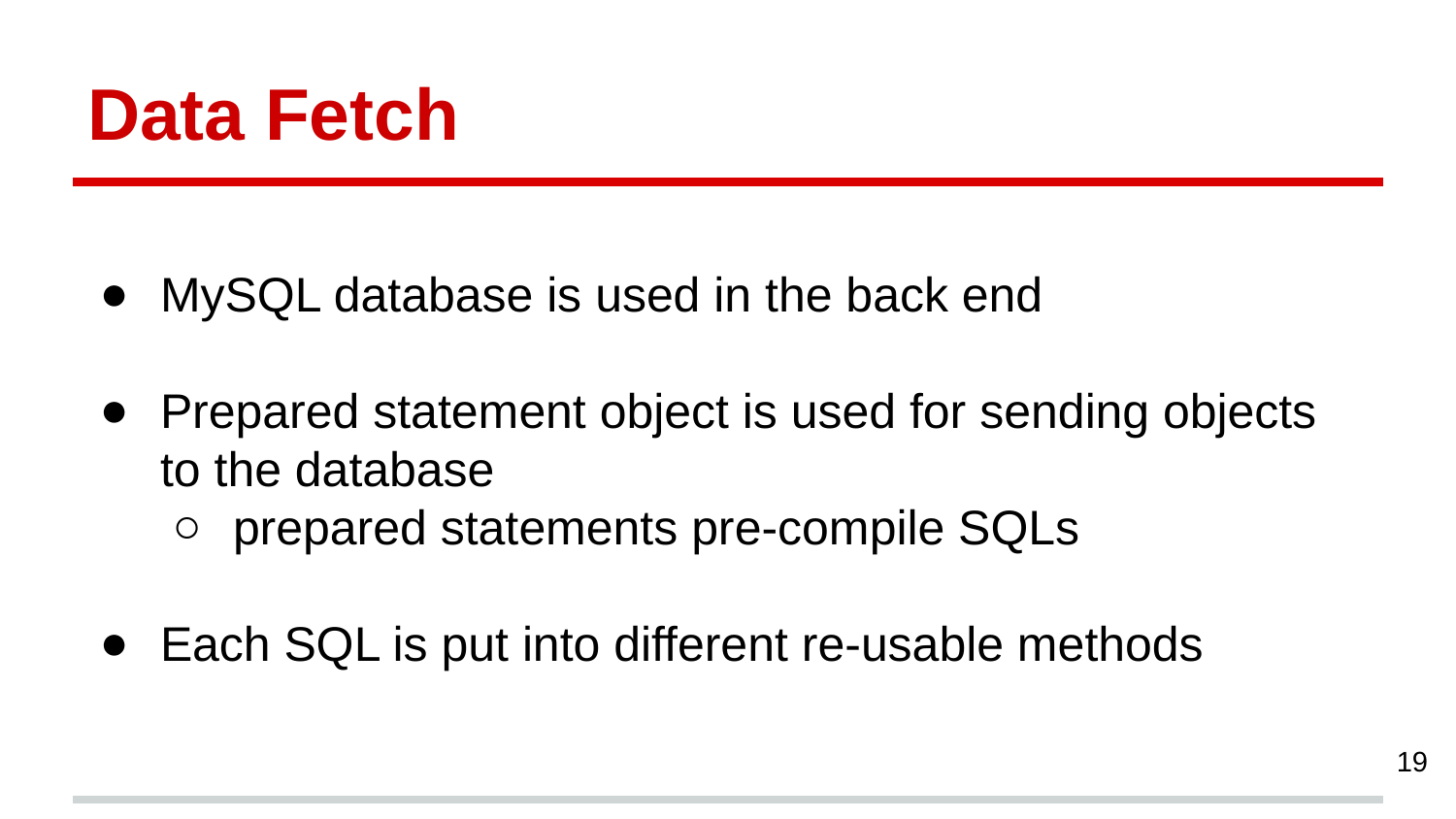

# Data Fetch

MySQL database is used in the back end

Prepared statement object is used for sending objects to the database
prepared statements pre-compile SQLs

Each SQL is put into different re-usable methods

19